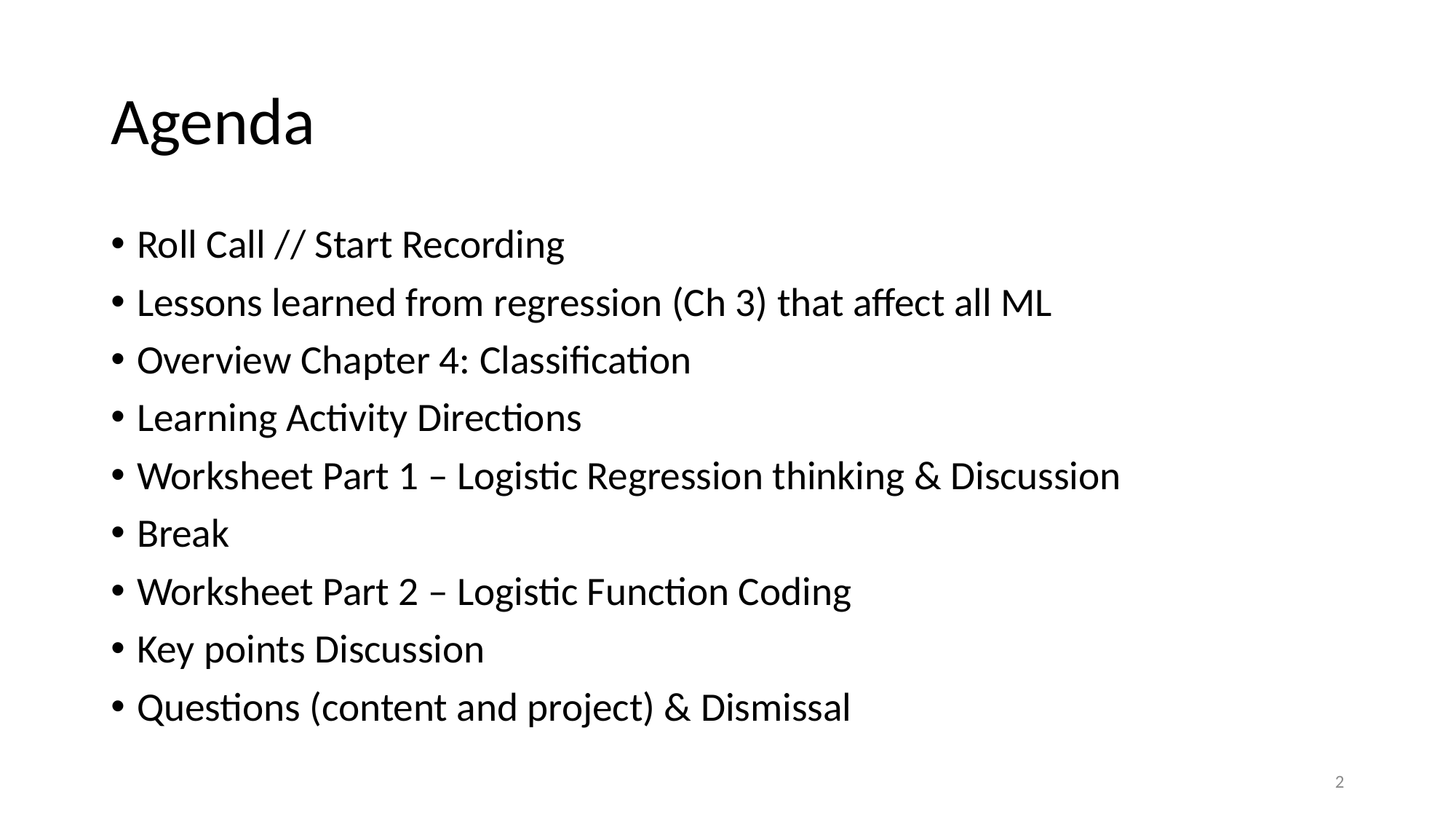

# Agenda
Roll Call // Start Recording
Lessons learned from regression (Ch 3) that affect all ML
Overview Chapter 4: Classification
Learning Activity Directions
Worksheet Part 1 – Logistic Regression thinking & Discussion
Break
Worksheet Part 2 – Logistic Function Coding
Key points Discussion
Questions (content and project) & Dismissal
2